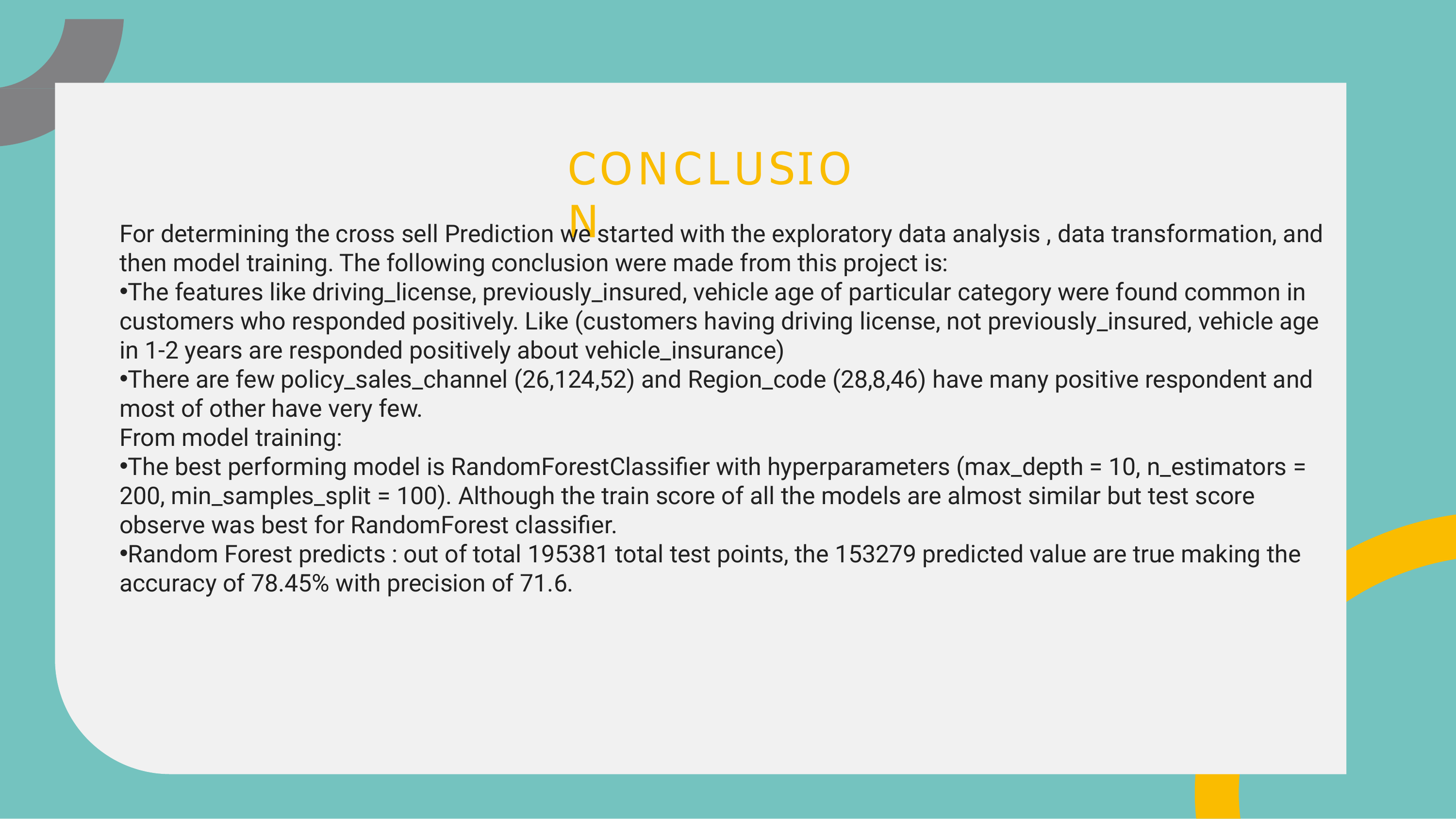

# CONCLUSION
For determining the cross sell Prediction we started with the exploratory data analysis , data transformation, and then model training. The following conclusion were made from this project is:
The features like driving_license, previously_insured, vehicle age of particular category were found common in customers who responded positively. Like (customers having driving license, not previously_insured, vehicle age in 1-2 years are responded positively about vehicle_insurance)
There are few policy_sales_channel (26,124,52) and Region_code (28,8,46) have many positive respondent and most of other have very few.
From model training:
The best performing model is RandomForestClassifier with hyperparameters (max_depth = 10, n_estimators = 200, min_samples_split = 100). Although the train score of all the models are almost similar but test score observe was best for RandomForest classifier.
Random Forest predicts : out of total 195381 total test points, the 153279 predicted value are true making the accuracy of 78.45% with precision of 71.6.